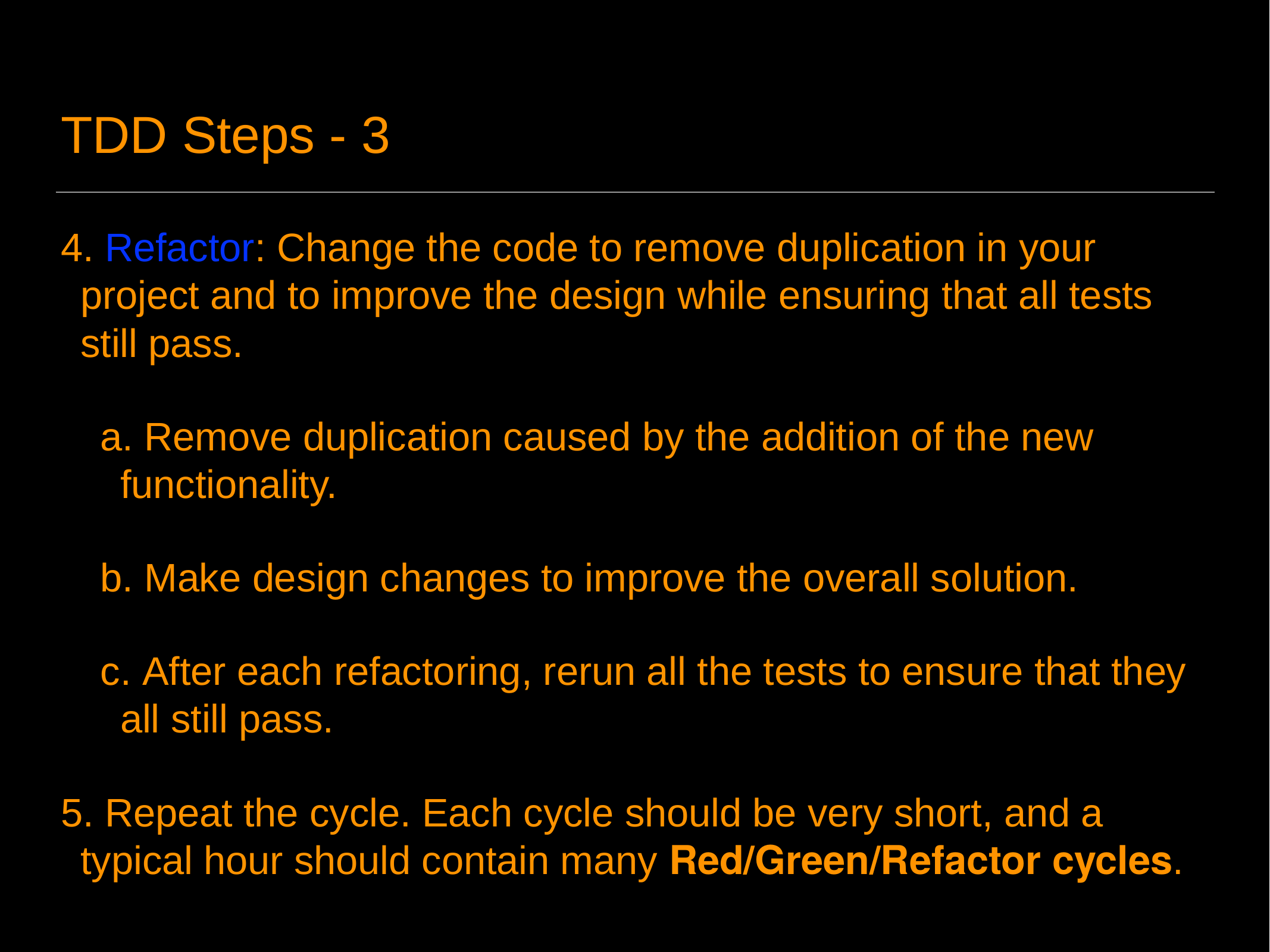

11
# TDD Steps - 3
 Refactor: Change the code to remove duplication in your project and to improve the design while ensuring that all tests still pass.
 Remove duplication caused by the addition of the new functionality.
 Make design changes to improve the overall solution.
 After each refactoring, rerun all the tests to ensure that they all still pass.
 Repeat the cycle. Each cycle should be very short, and a typical hour should contain many Red/Green/Refactor cycles.